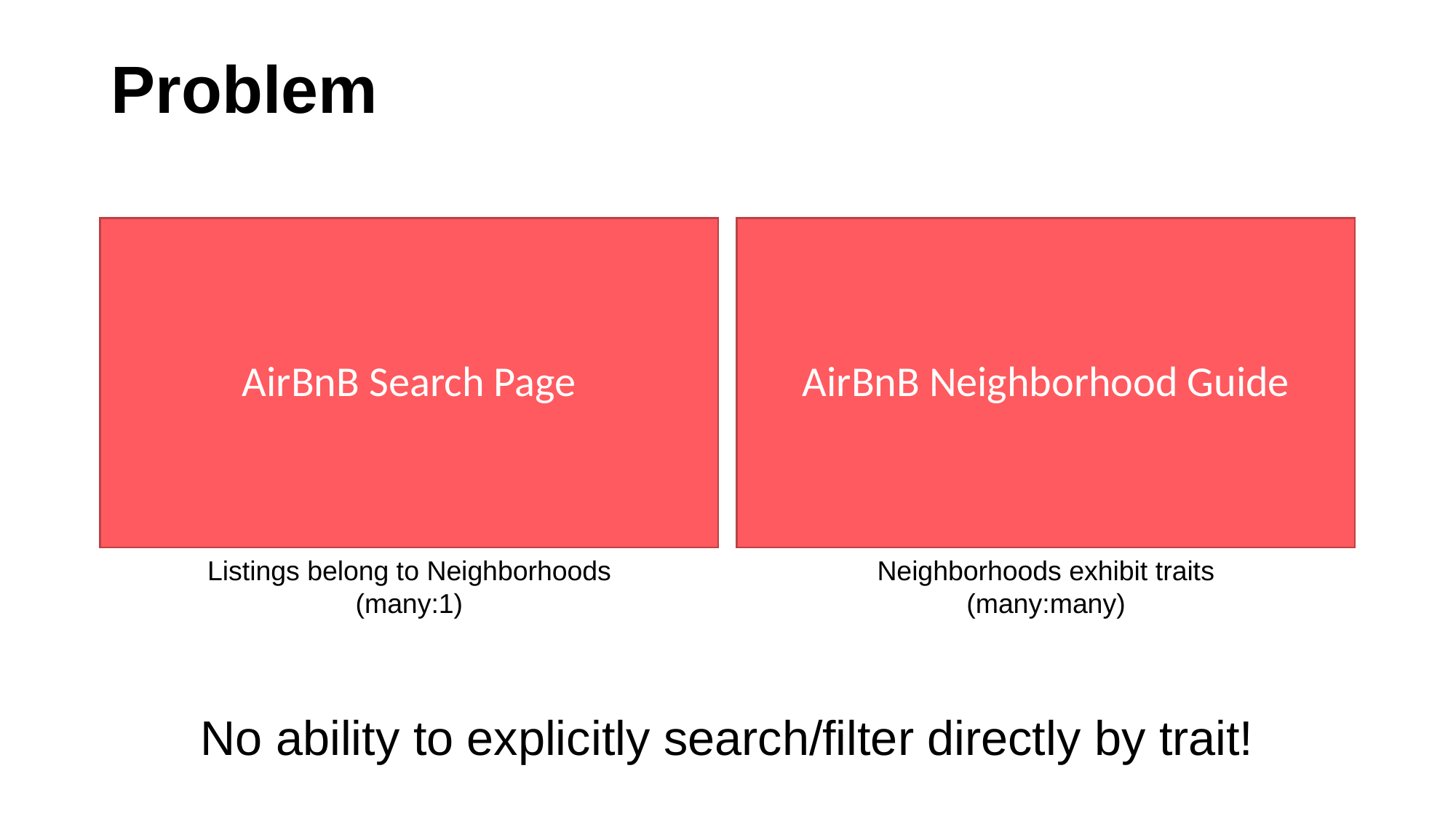

# Problem
AirBnB Search Page
AirBnB Neighborhood Guide
Listings belong to Neighborhoods
(many:1)
Neighborhoods exhibit traits
(many:many)
No ability to explicitly search/filter directly by trait!